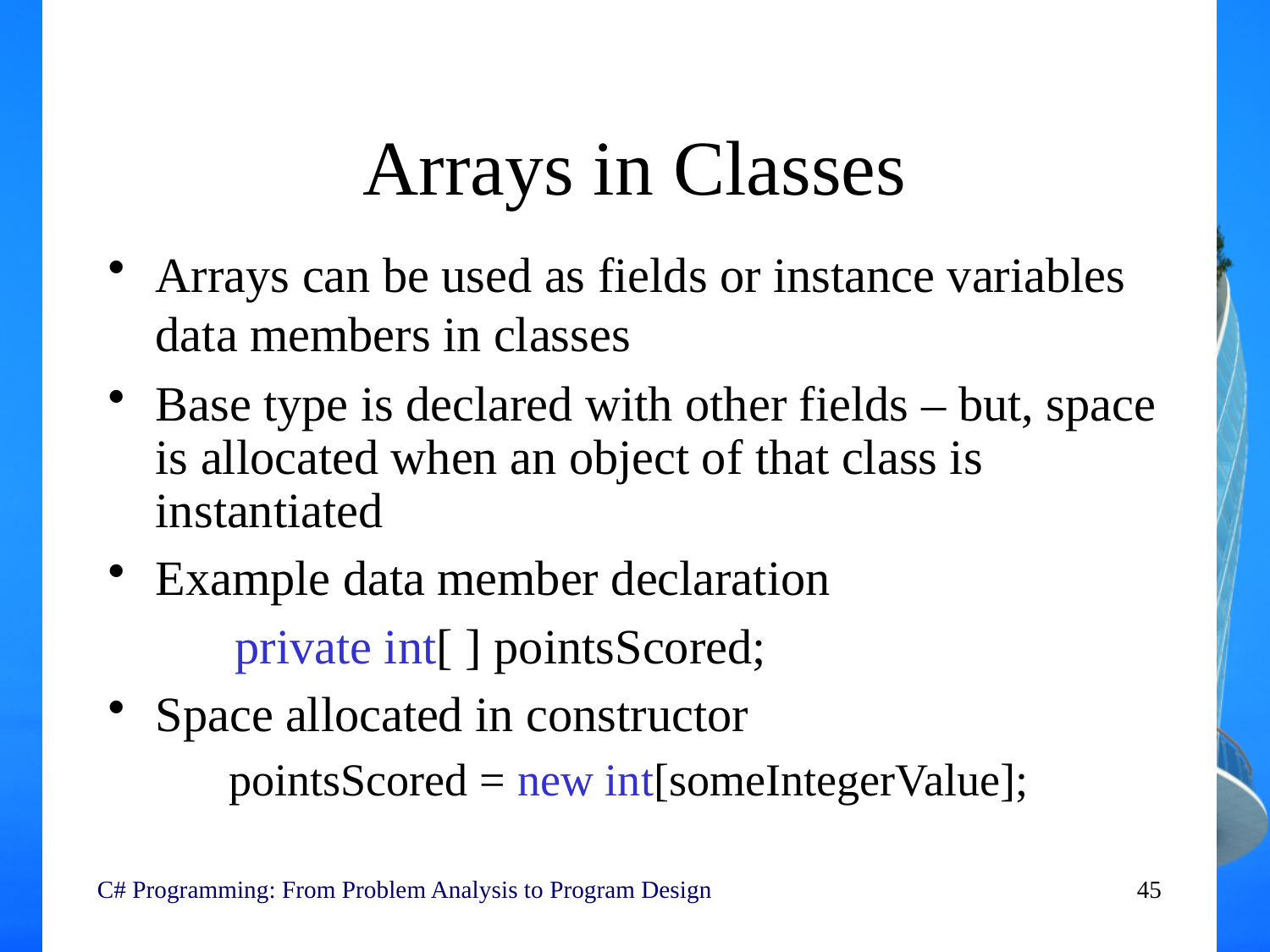

# Arrays in Classes
Arrays can be used as fields or instance variables data members in classes
Base type is declared with other fields – but, space is allocated when an object of that class is instantiated
Example data member declaration
private int[ ] pointsScored;
Space allocated in constructor
     pointsScored = new int[someIntegerValue];

C# Programming: From Problem Analysis to Program Design

45